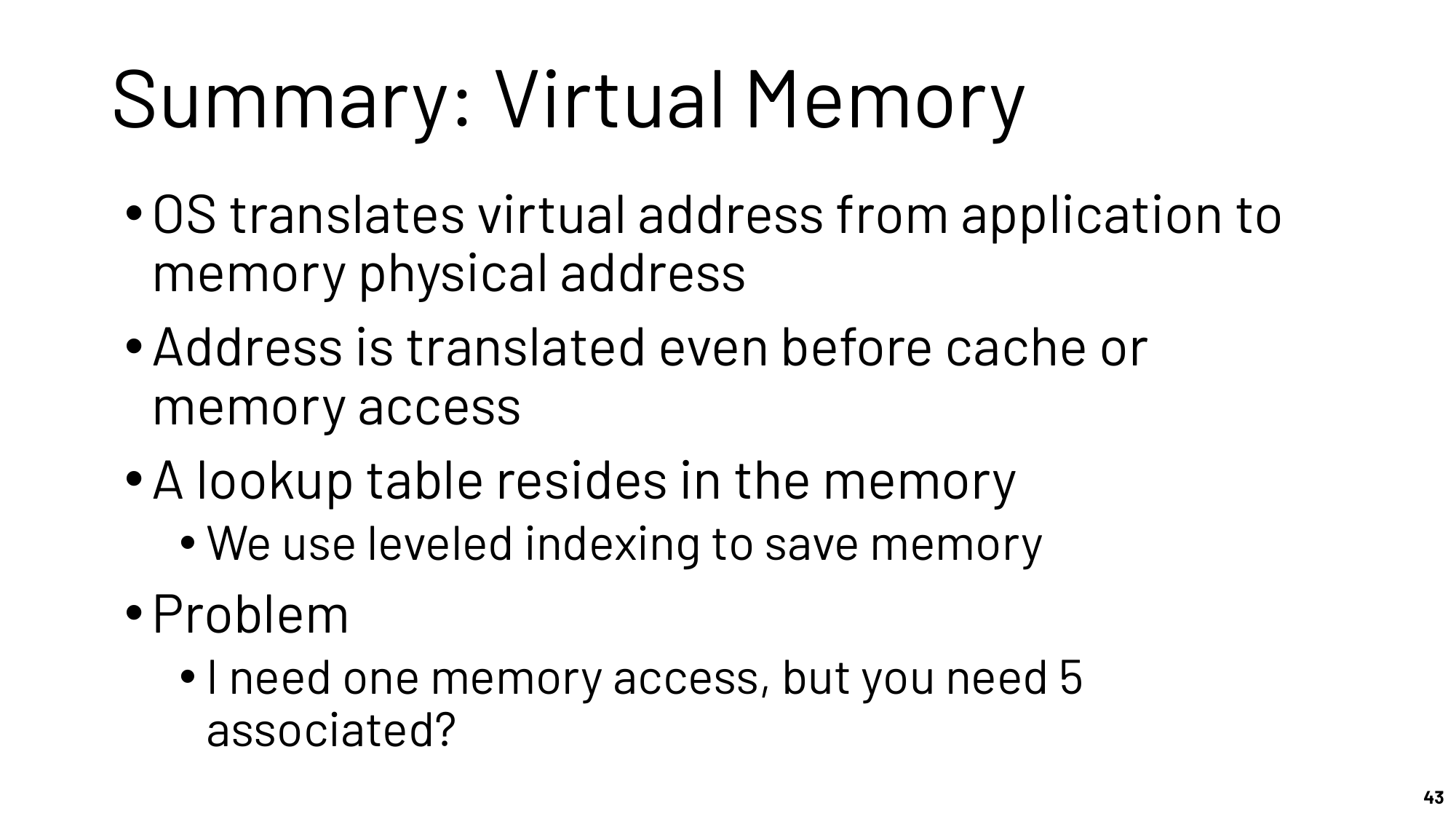

# Summary: Virtual Memory
OS translates virtual address from application to memory physical address
Address is translated even before cache or memory access
A lookup table resides in the memory
We use leveled indexing to save memory
Problem
I need one memory access, but you need 5 associated?
43